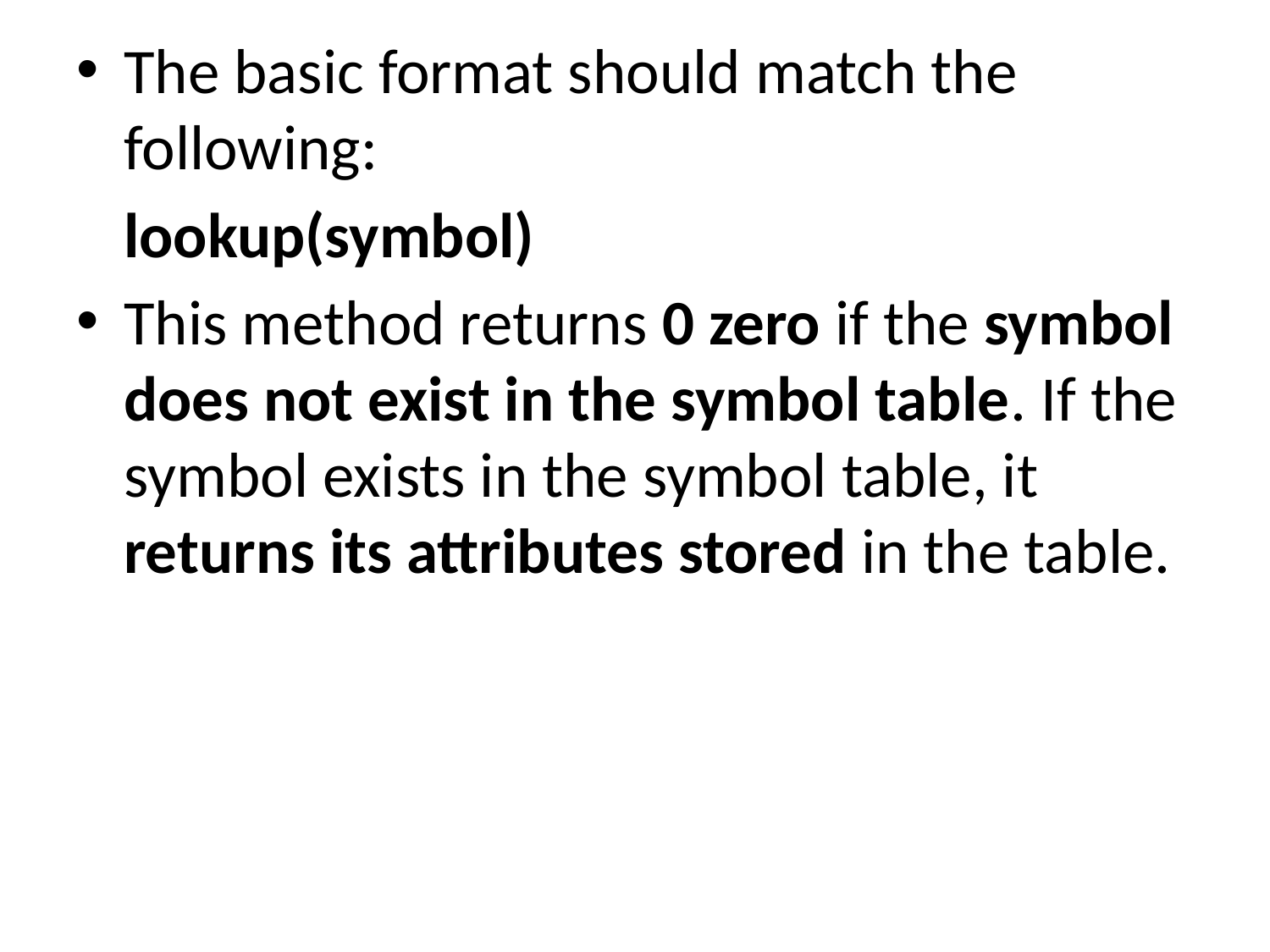

The basic format should match the following:
	lookup(symbol)
This method returns 0 zero if the symbol does not exist in the symbol table. If the symbol exists in the symbol table, it returns its attributes stored in the table.